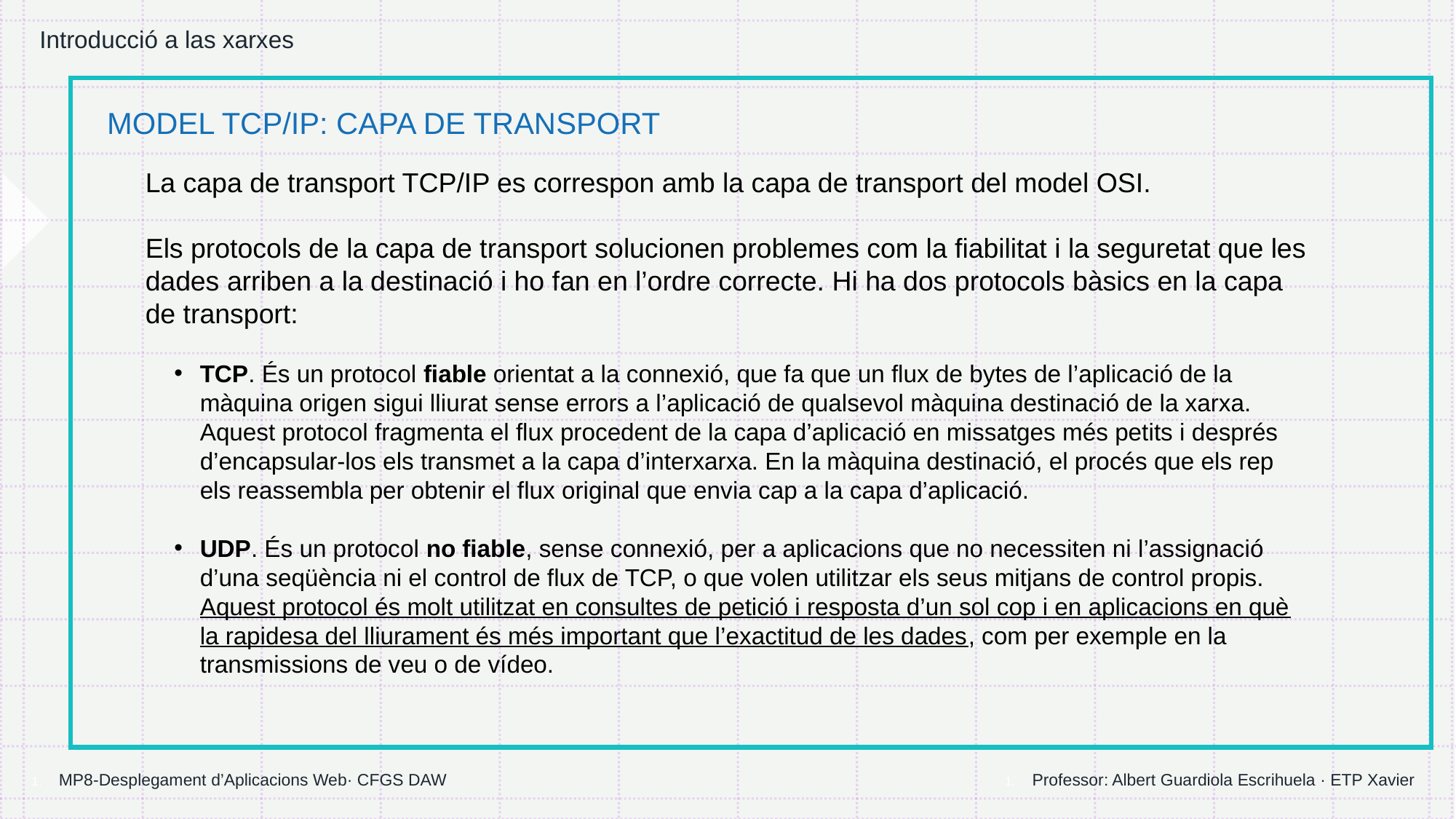

# Introducció a las xarxes

MODEL TCP/IP: CAPA DE TRANSPORT
La capa de transport TCP/IP es correspon amb la capa de transport del model OSI.

Els protocols de la capa de transport solucionen problemes com la fiabilitat i la seguretat que les dades arriben a la destinació i ho fan en l’ordre correcte. Hi ha dos protocols bàsics en la capa de transport:

TCP. És un protocol fiable orientat a la connexió, que fa que un flux de bytes de l’aplicació de la màquina origen sigui lliurat sense errors a l’aplicació de qualsevol màquina destinació de la xarxa. Aquest protocol fragmenta el flux procedent de la capa d’aplicació en missatges més petits i després d’encapsular-los els transmet a la capa d’interxarxa. En la màquina destinació, el procés que els rep els reassembla per obtenir el flux original que envia cap a la capa d’aplicació.

UDP. És un protocol no fiable, sense connexió, per a aplicacions que no necessiten ni l’assignació d’una seqüència ni el control de flux de TCP, o que volen utilitzar els seus mitjans de control propis. Aquest protocol és molt utilitzat en consultes de petició i resposta d’un sol cop i en aplicacions en què la rapidesa del lliurament és més important que l’exactitud de les dades, com per exemple en la transmissions de veu o de vídeo.

Professor: Albert Guardiola Escrihuela · ETP Xavier
MP8-Desplegament d’Aplicacions Web· CFGS DAW